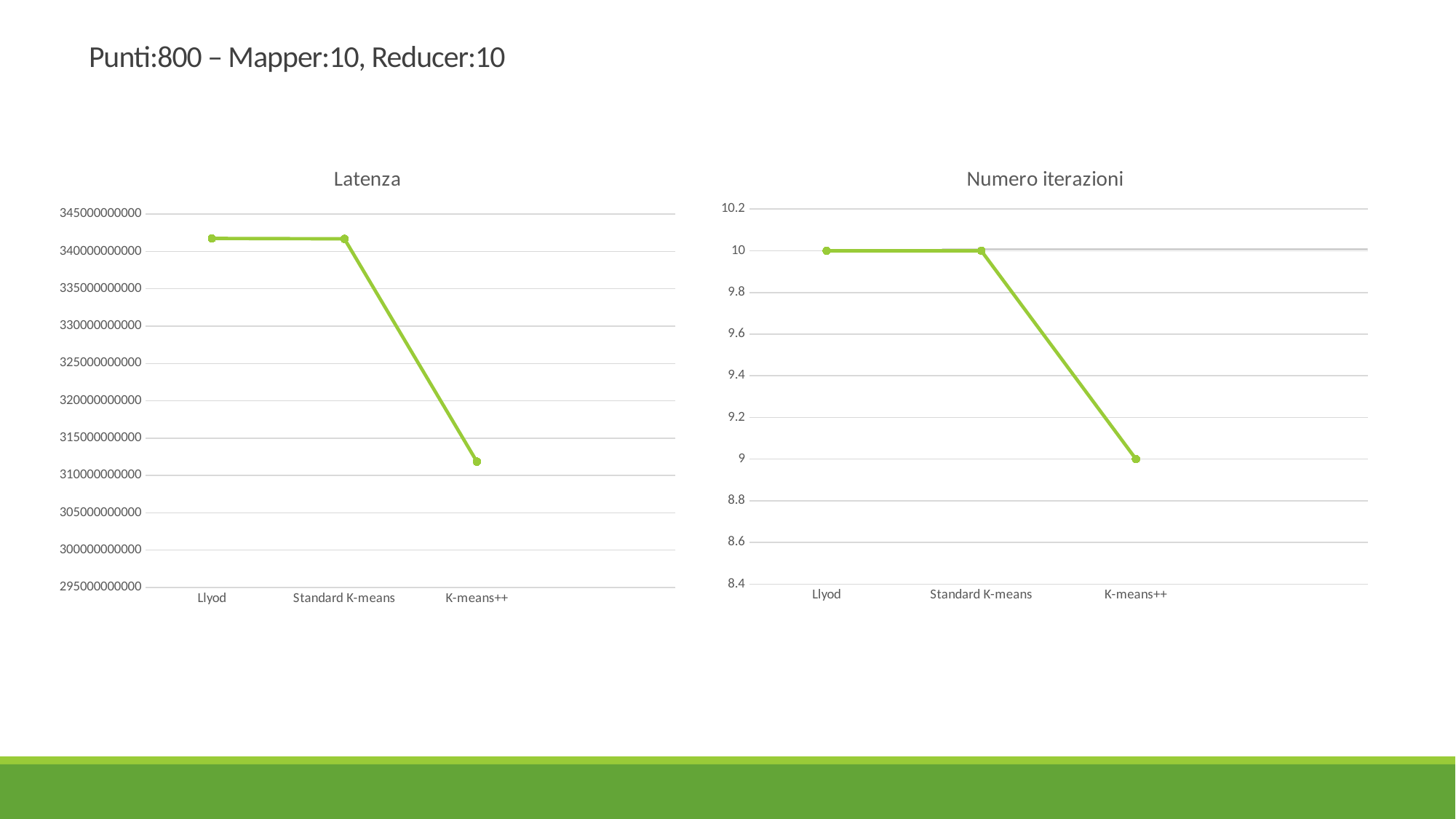

# Punti:800 – Mapper:10, Reducer:10

### Chart:

| Category | Latenza |
|---|---|
| Llyod | 341743577800.0 |
| Standard K-means | 341690574800.0 |
| K-means++ | 311857795900.0 |

### Chart:

| Category | Numero iterazioni |
|---|---|
| Llyod | 10.0 |
| Standard K-means | 10.0 |
| K-means++ | 9.0 |